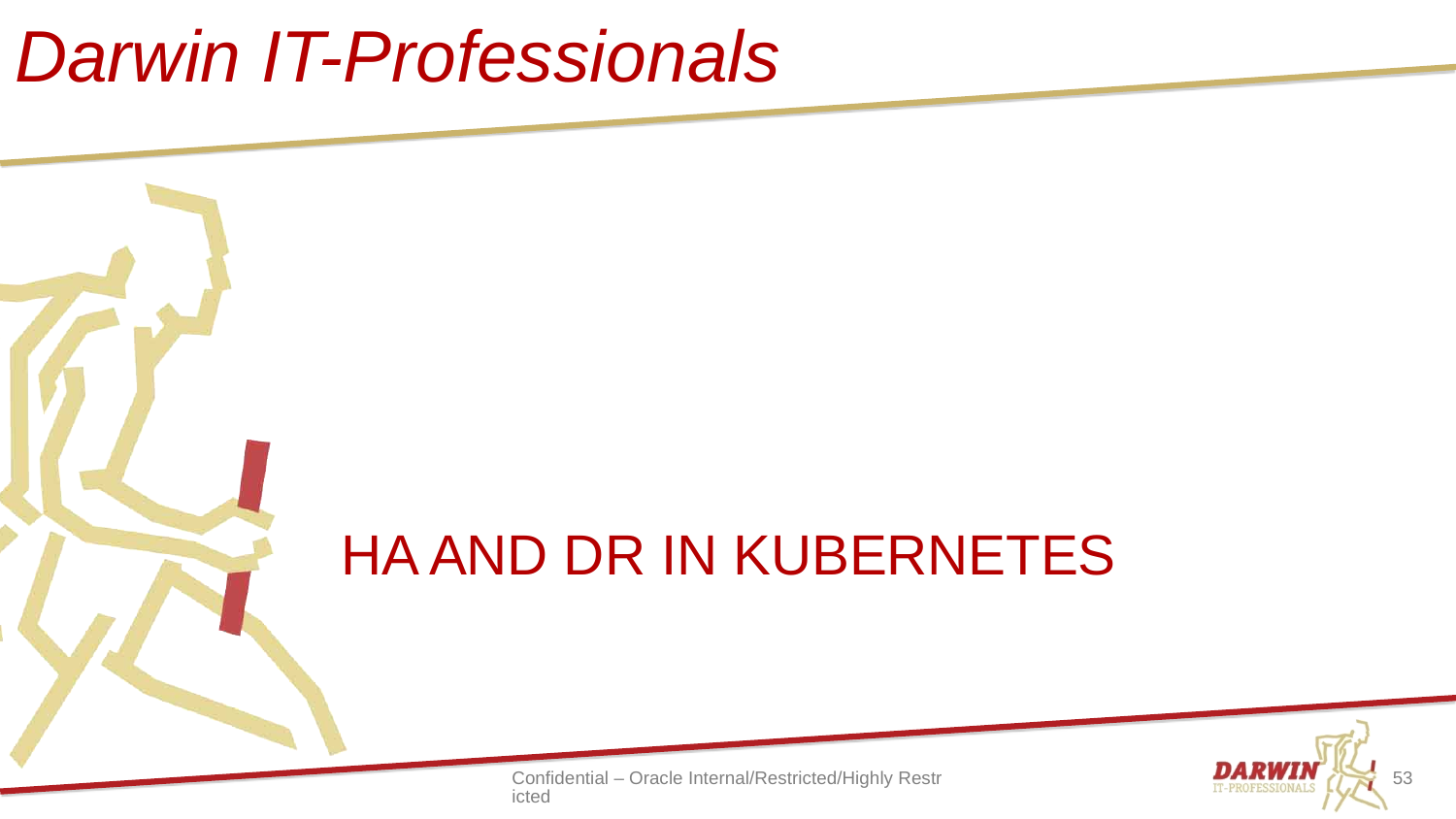

# HA and DR in Kubernetes
Confidential – Oracle Internal/Restricted/Highly Restricted
53